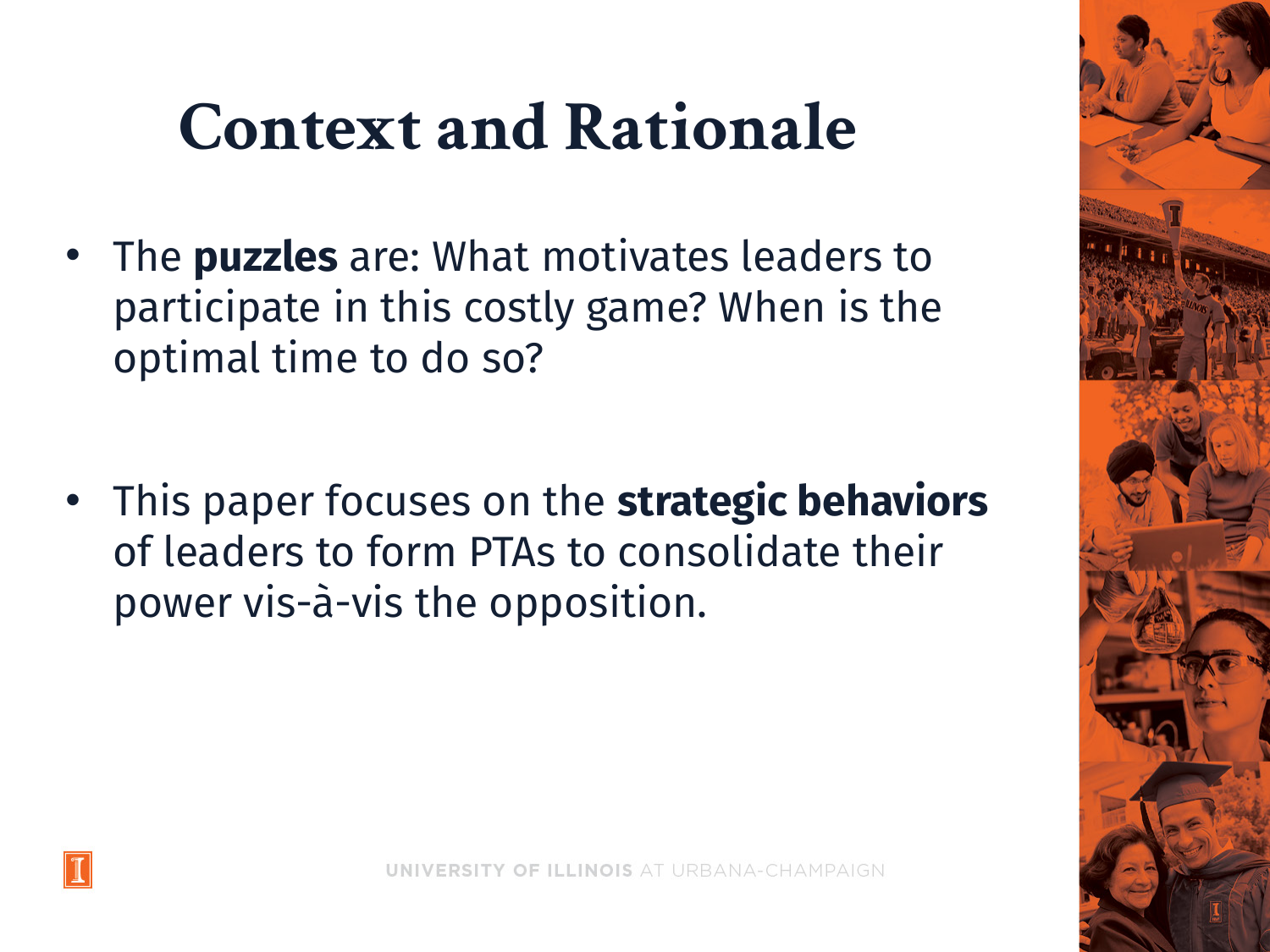

# Context and Rationale
The puzzles are: What motivates leaders to participate in this costly game? When is the optimal time to do so?

This paper focuses on the strategic behaviors of leaders to form PTAs to consolidate their power vis-à-vis the opposition.